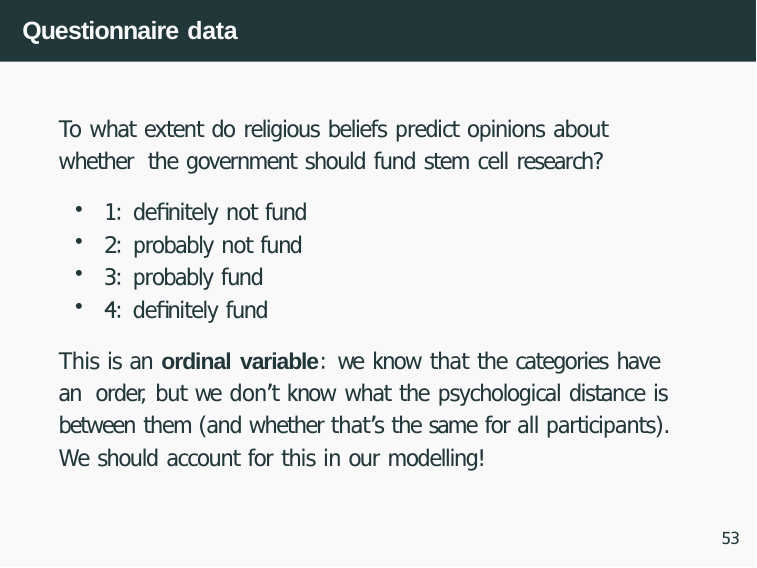

# Questionnaire data
To what extent do religious beliefs predict opinions about whether  the government should fund stem cell research?
1: definitely not fund
2: probably not fund
3: probably fund
4: definitely fund
This is an ordinal variable: we know that the categories have an  order, but we don’t know what the psychological distance is  between them (and whether that’s the same for all participants).  We should account for this in our modelling!
53